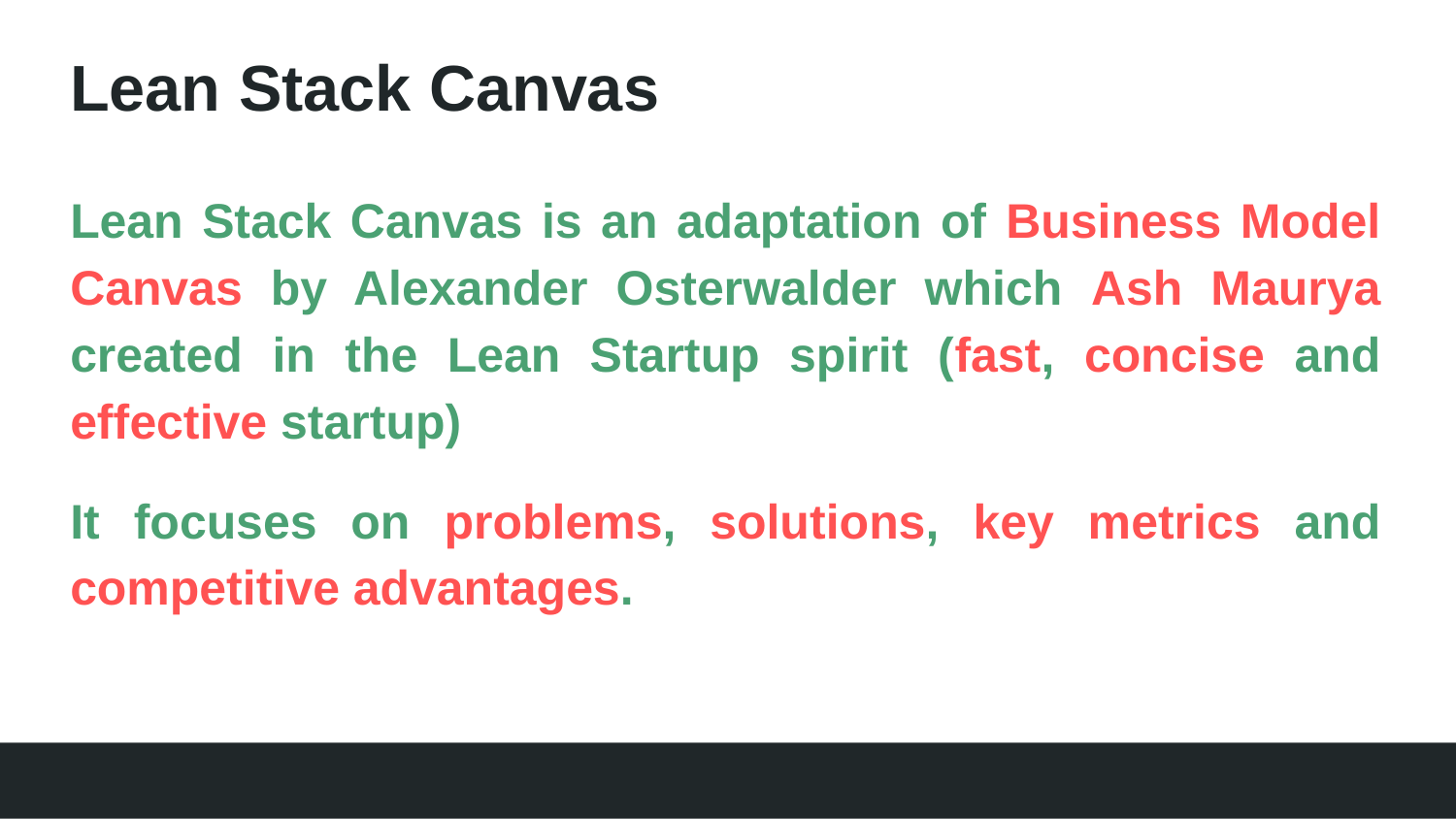

# Lean Stack Canvas
Lean Stack Canvas is an adaptation of Business Model Canvas by Alexander Osterwalder which Ash Maurya created in the Lean Startup spirit (fast, concise and effective startup)
It focuses on problems, solutions, key metrics and competitive advantages.